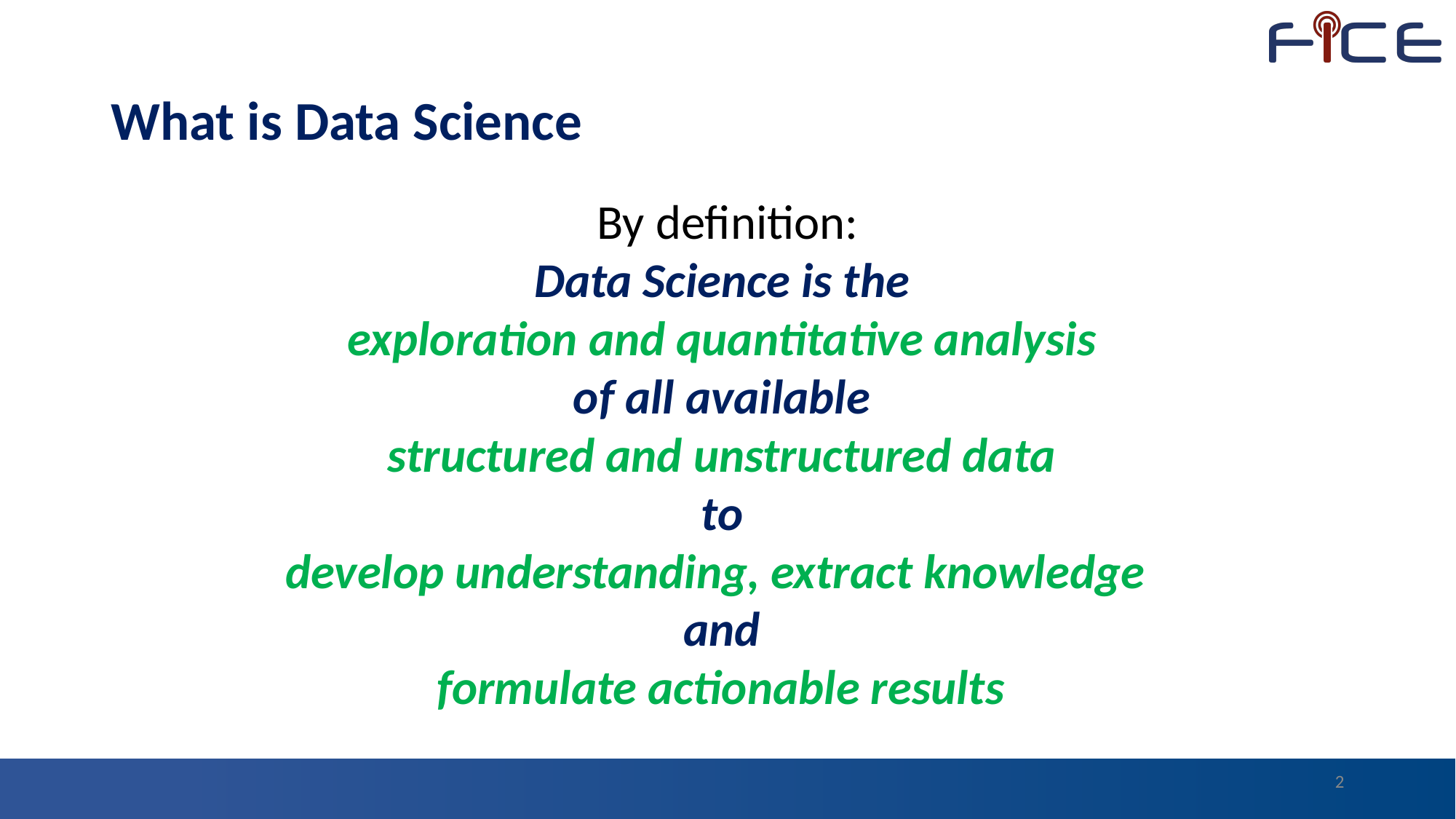

# What is Data Science
By definition:
Data Science is the
exploration and quantitative analysis
of all available
structured and unstructured data
to
develop understanding, extract knowledge,
and
formulate actionable results.
2